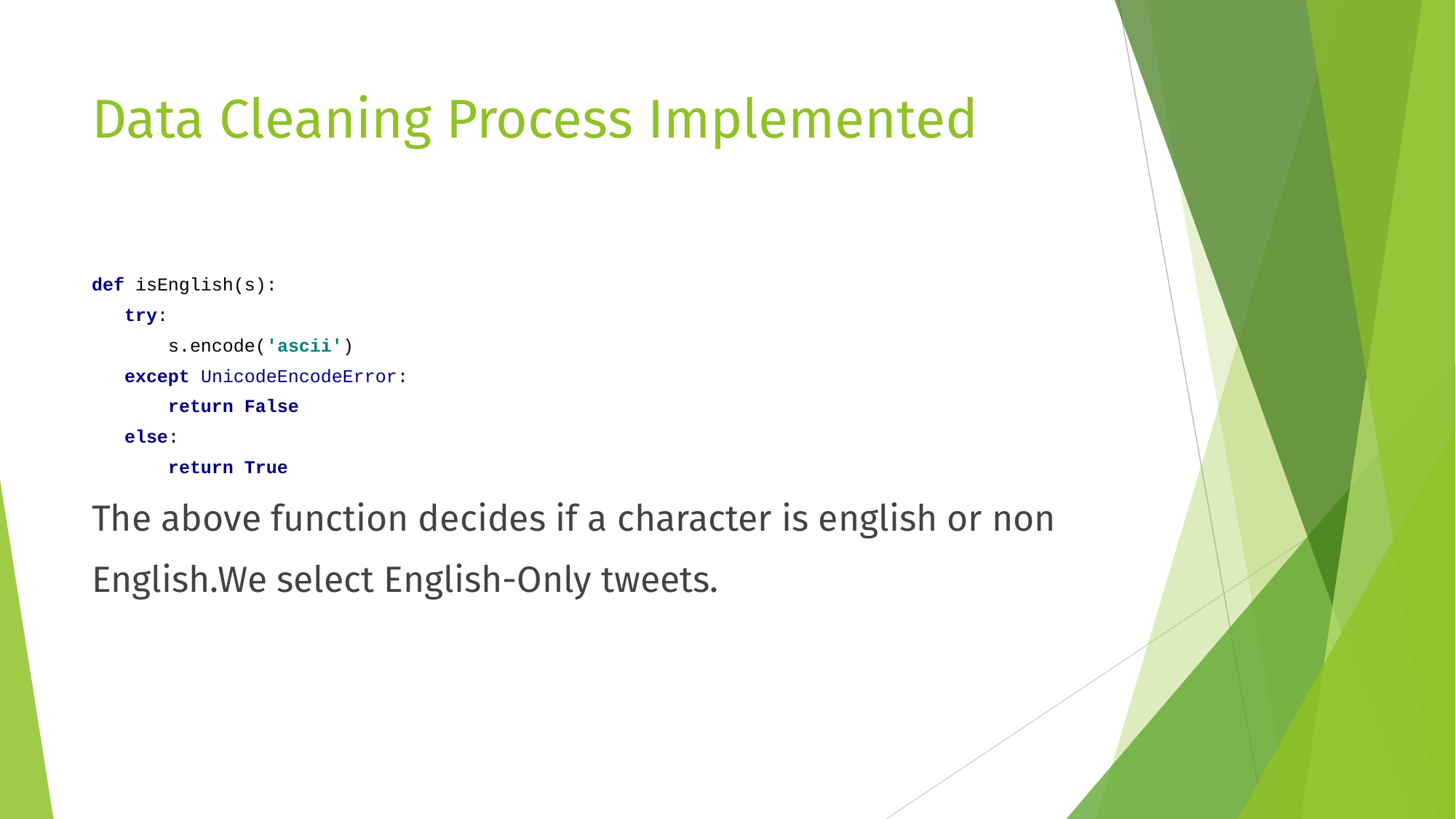

# Data Cleaning Process Implemented

def isEnglish(s):
   try:
       s.encode('ascii')
   except UnicodeEncodeError:
       return False
   else:
       return True
The above function decides if a character is english or non English.We select English-Only tweets.